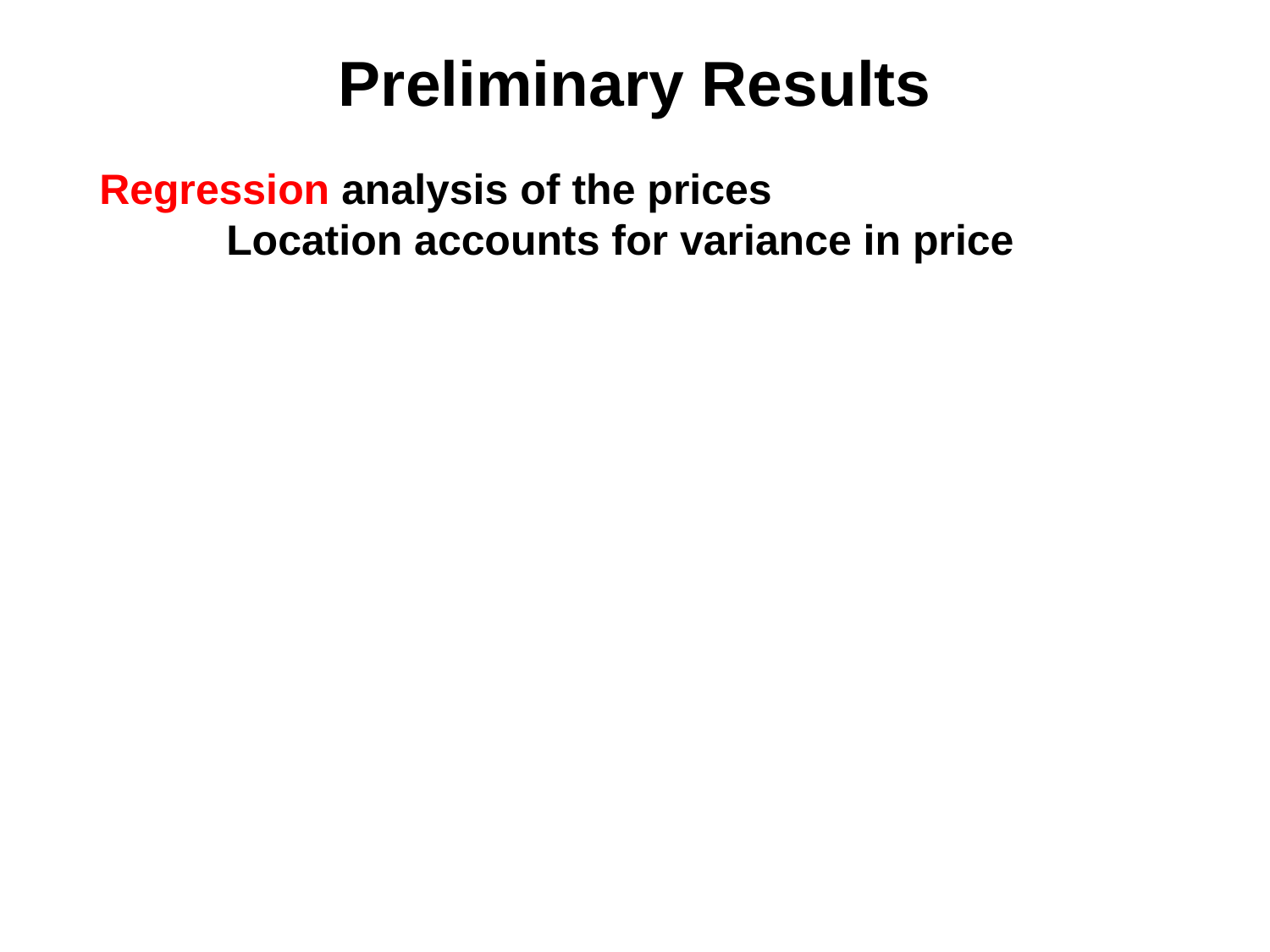

Preliminary Results
Regression analysis of the prices
	Location accounts for variance in price